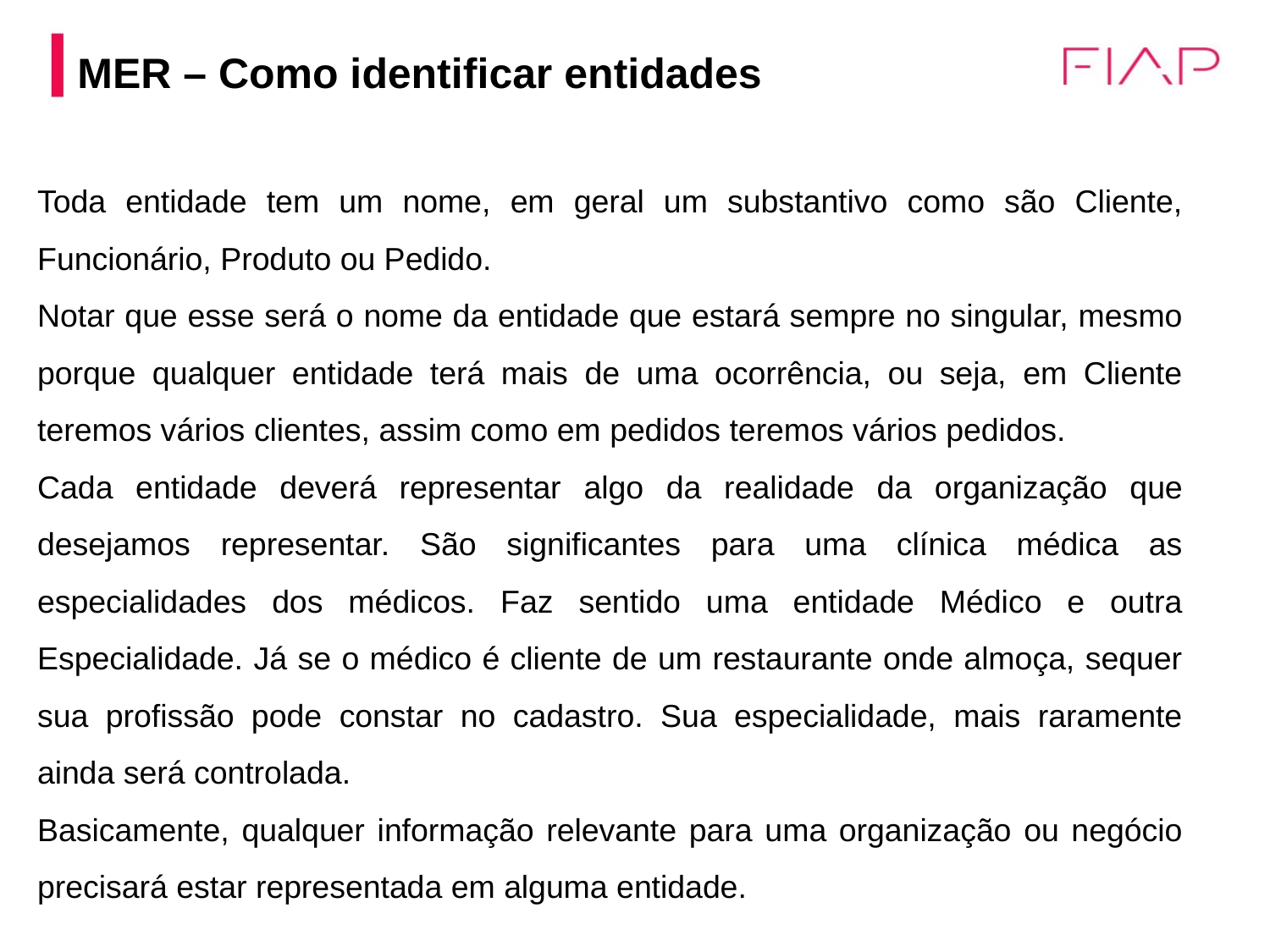

MER – Como identificar entidades
Toda entidade tem um nome, em geral um substantivo como são Cliente, Funcionário, Produto ou Pedido.
Notar que esse será o nome da entidade que estará sempre no singular, mesmo porque qualquer entidade terá mais de uma ocorrência, ou seja, em Cliente teremos vários clientes, assim como em pedidos teremos vários pedidos.
Cada entidade deverá representar algo da realidade da organização que desejamos representar. São significantes para uma clínica médica as especialidades dos médicos. Faz sentido uma entidade Médico e outra Especialidade. Já se o médico é cliente de um restaurante onde almoça, sequer sua profissão pode constar no cadastro. Sua especialidade, mais raramente ainda será controlada.
Basicamente, qualquer informação relevante para uma organização ou negócio precisará estar representada em alguma entidade.